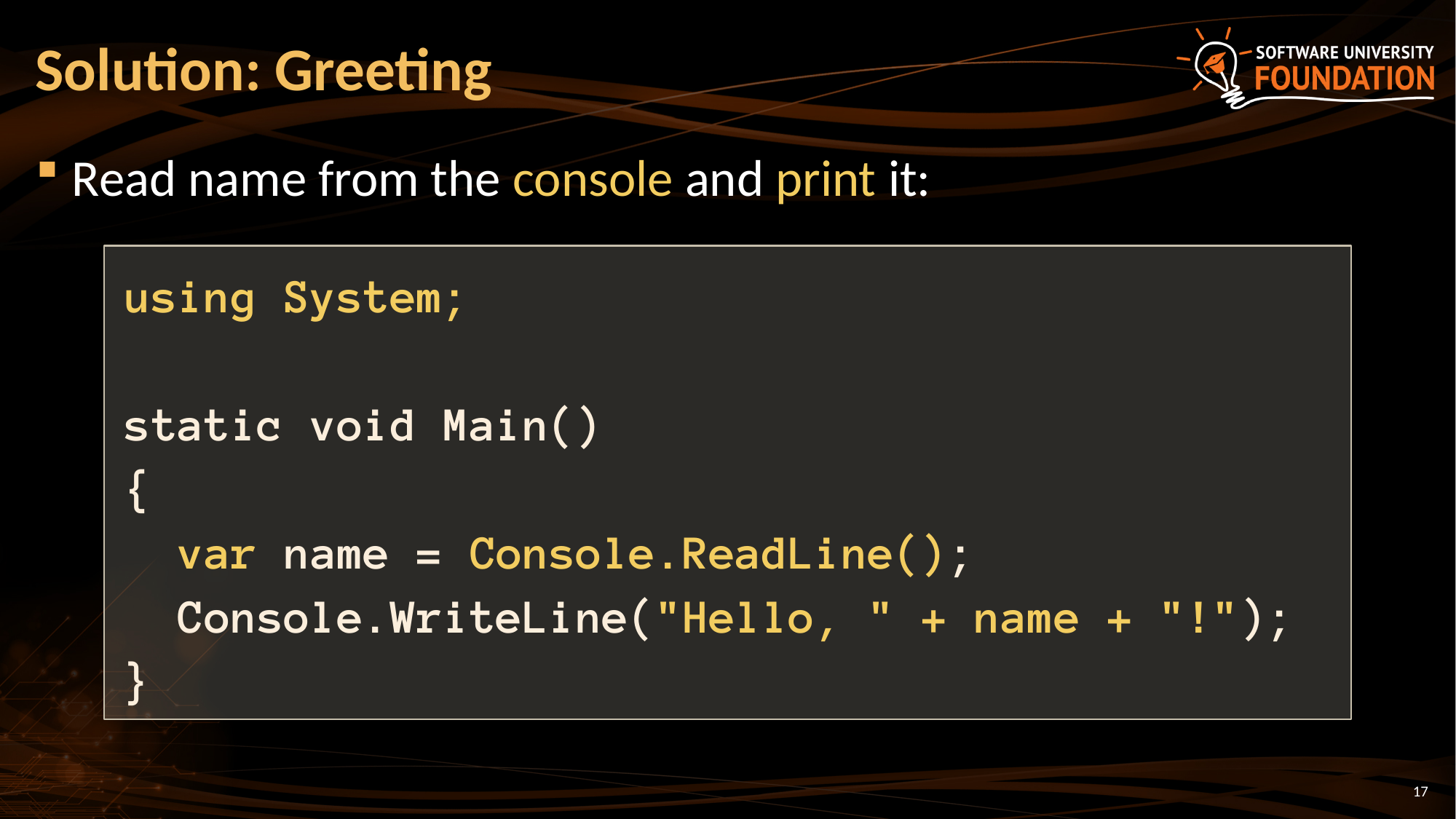

# Solution: Greeting
Read name from the console and print it:
using System;

static void Main()
{
  var name = Console.ReadLine();
  Console.WriteLine("Hello, " + name + "!");
}
17